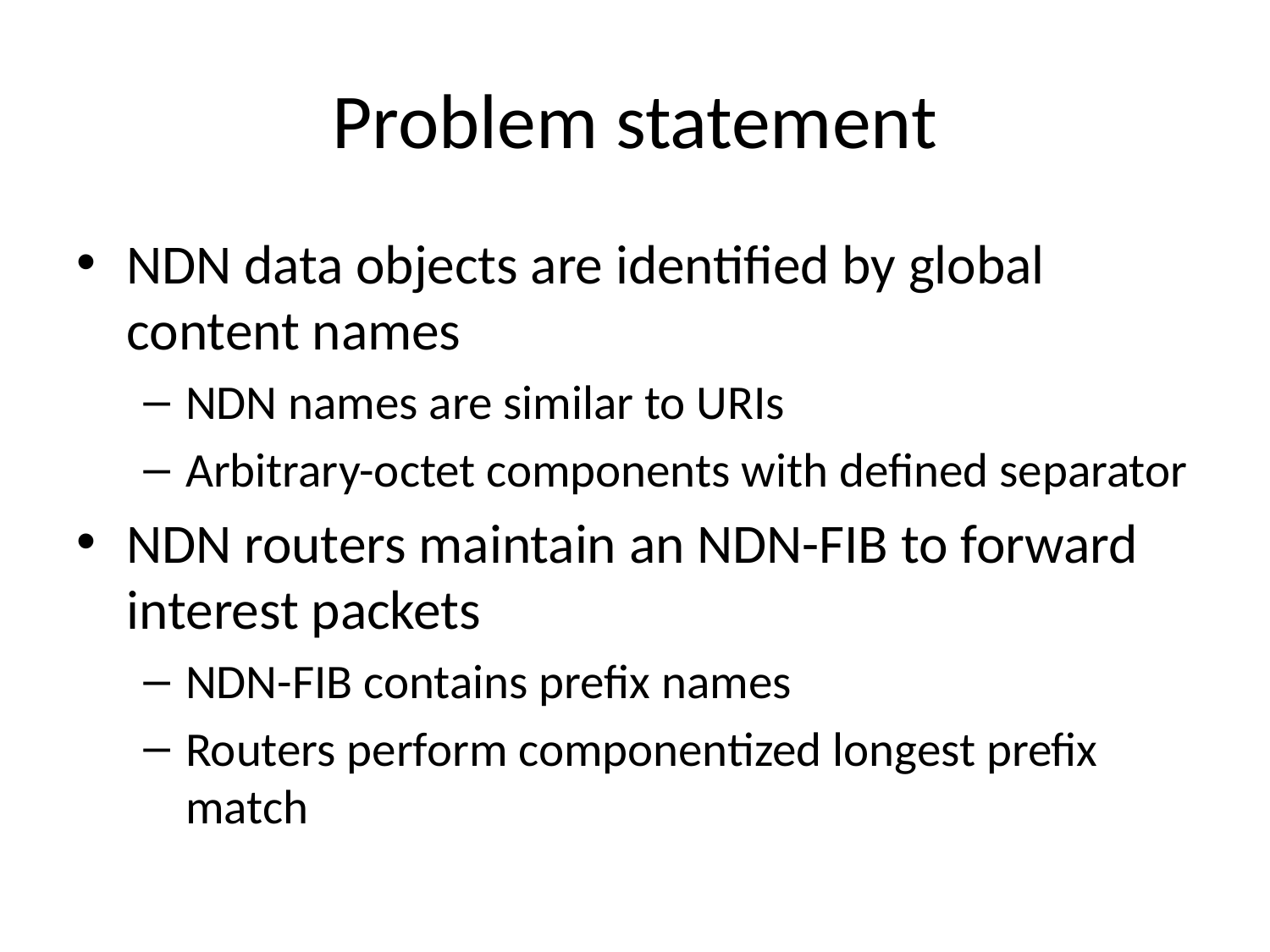

# Problem statement
NDN data objects are identified by global content names
NDN names are similar to URIs
Arbitrary-octet components with defined separator
NDN routers maintain an NDN-FIB to forward interest packets
NDN-FIB contains prefix names
Routers perform componentized longest prefix match